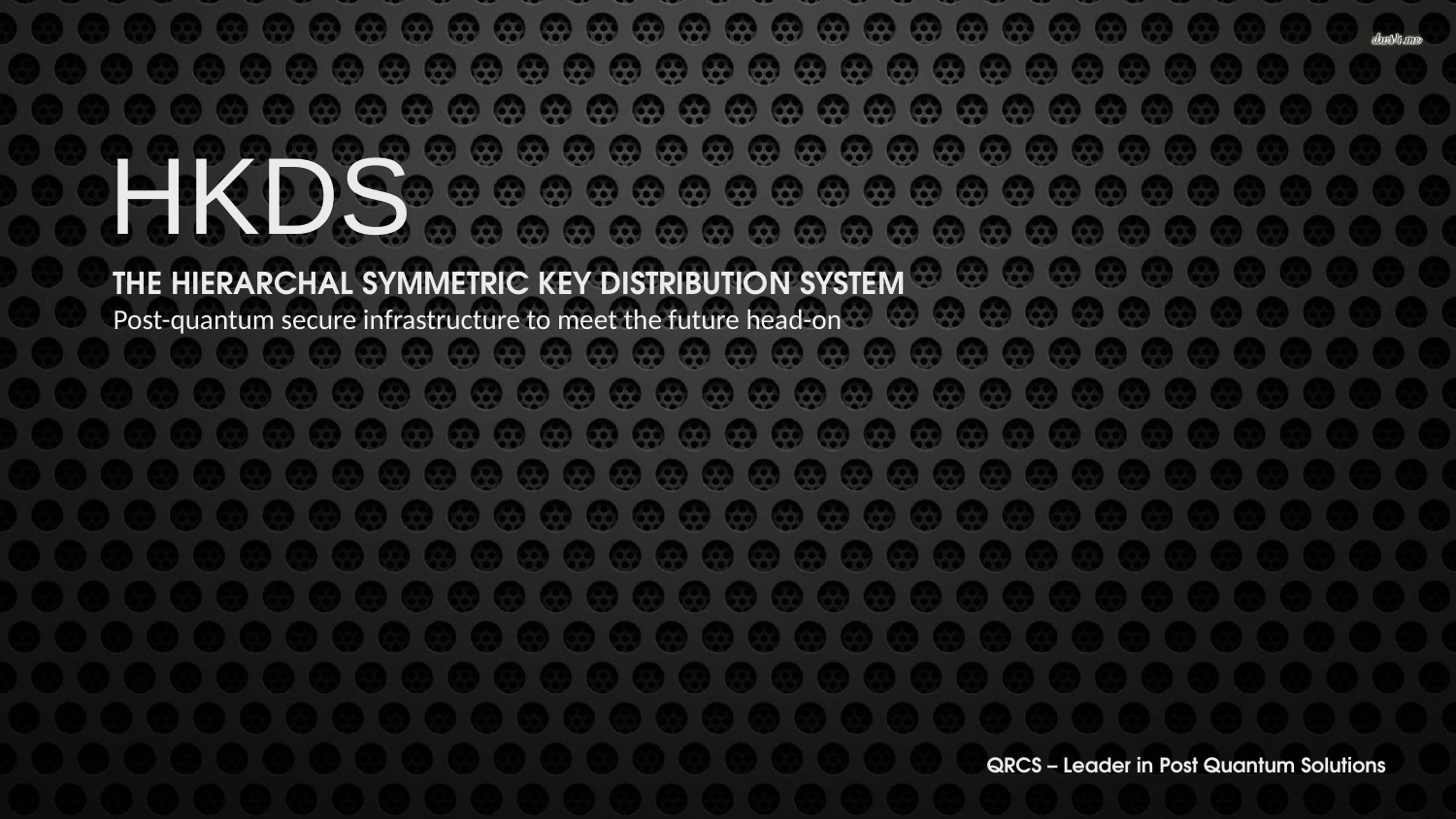

# HKDS
The Hierarchal symmetric Key Distribution System
Post-quantum secure infrastructure to meet the future head-on
QRCS – Leader in Post Quantum Solutions